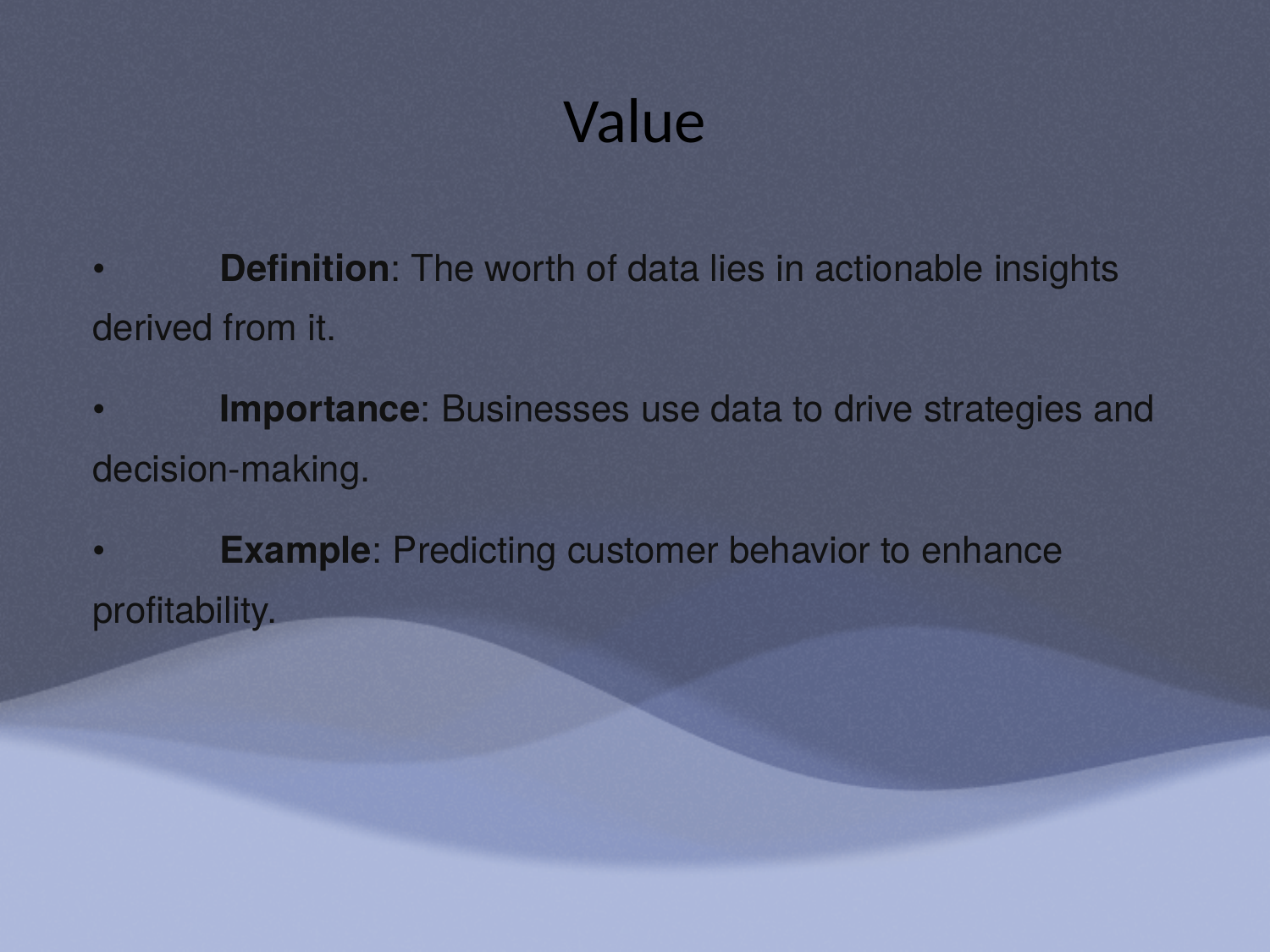

# Value
	•	Definition: The worth of data lies in actionable insights derived from it.
	•	Importance: Businesses use data to drive strategies and decision-making.
	•	Example: Predicting customer behavior to enhance profitability.